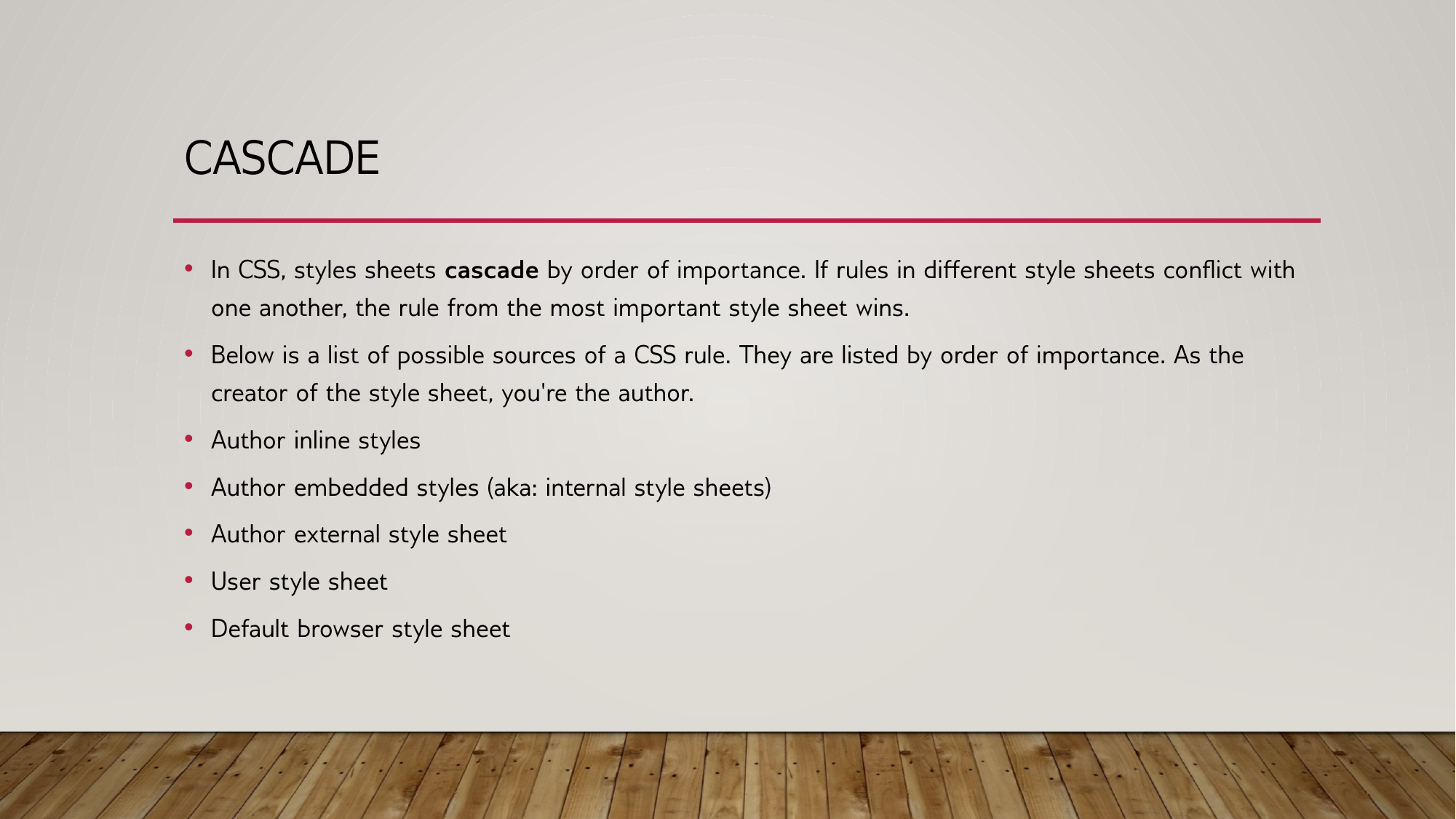

# Cascade
In CSS, styles sheets cascade by order of importance. If rules in different style sheets conflict with one another, the rule from the most important style sheet wins.
Below is a list of possible sources of a CSS rule. They are listed by order of importance. As the creator of the style sheet, you're the author.
Author inline styles
Author embedded styles (aka: internal style sheets)
Author external style sheet
User style sheet
Default browser style sheet